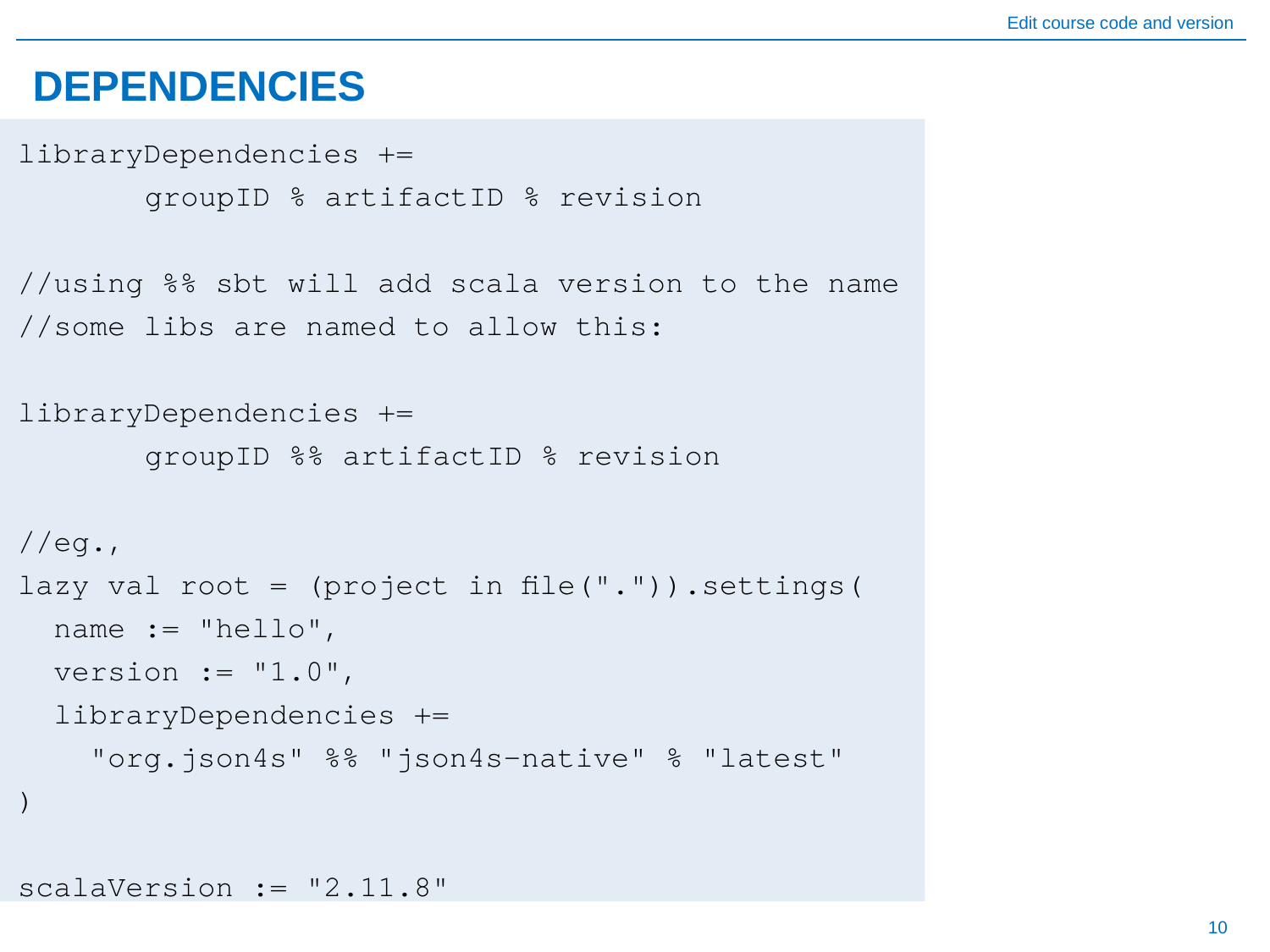

# DEPENDENCIES

libraryDependencies +=
	groupID % artifactID % revision

//using %% sbt will add scala version to the name //some libs are named to allow this:

libraryDependencies +=
	groupID %% artifactID % revision
//eg.,
lazy val root = (project in file(".")).settings(
  name := "hello",
  version := "1.0",
  libraryDependencies +=
    "org.json4s" %% "json4s-native" % "latest"
)
scalaVersion := "2.11.8"